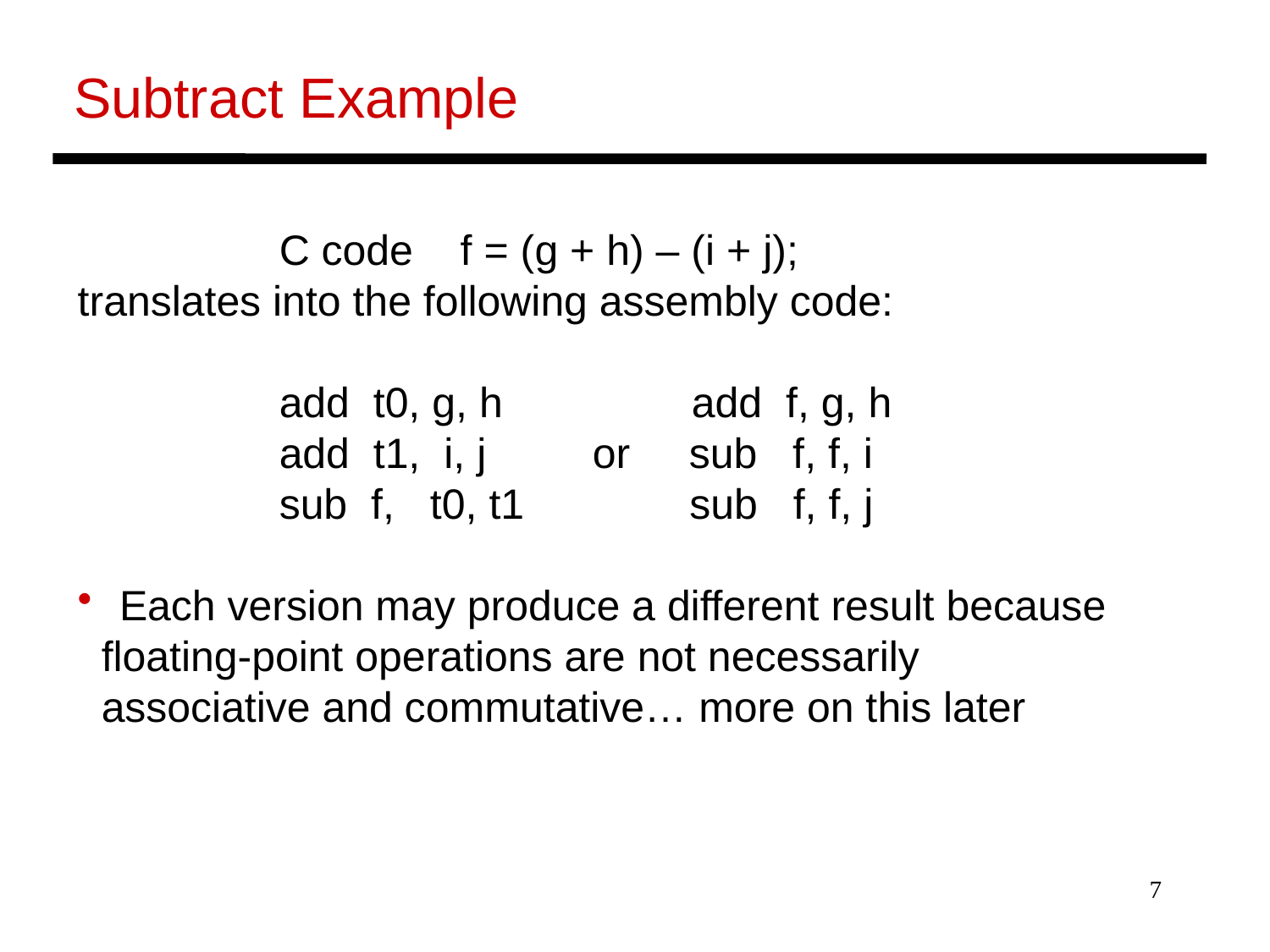

Subtract Example

                 C code    f = (g + h) – (i + j);
translates into the following assembly code:

                 add  t0, g, h                add  f, g, h
                 add  t1,  i, j         or     sub   f, f, i
                 sub  f,   t0, t1              sub   f, f, j

 Each version may produce a different result because
  floating-point operations are not necessarily
  associative and commutative… more on this later
7